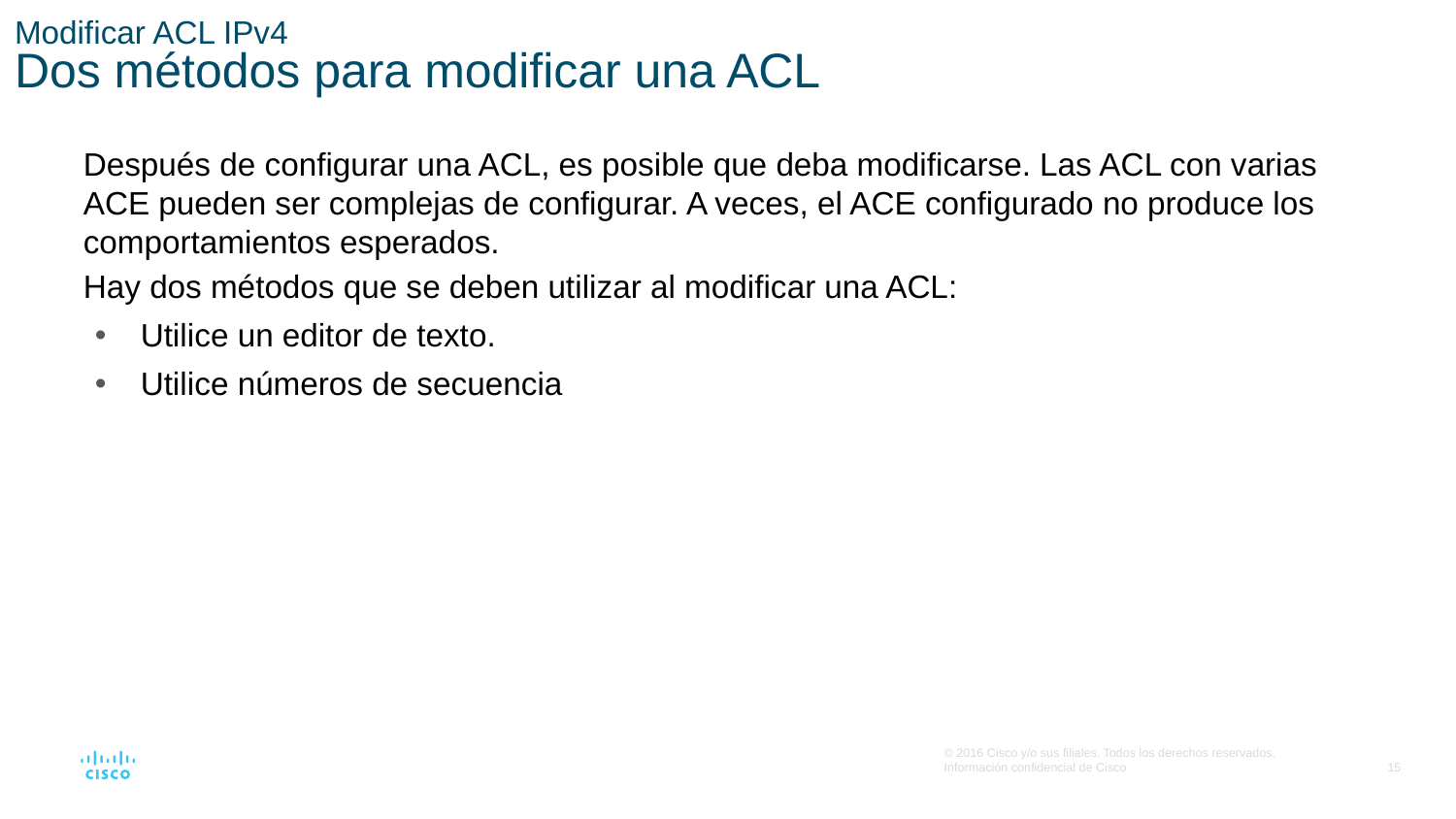

# Modificar ACL IPv4 Dos métodos para modificar una ACL
Después de configurar una ACL, es posible que deba modificarse. Las ACL con varias ACE pueden ser complejas de configurar. A veces, el ACE configurado no produce los comportamientos esperados.
Hay dos métodos que se deben utilizar al modificar una ACL:
Utilice un editor de texto.
Utilice números de secuencia